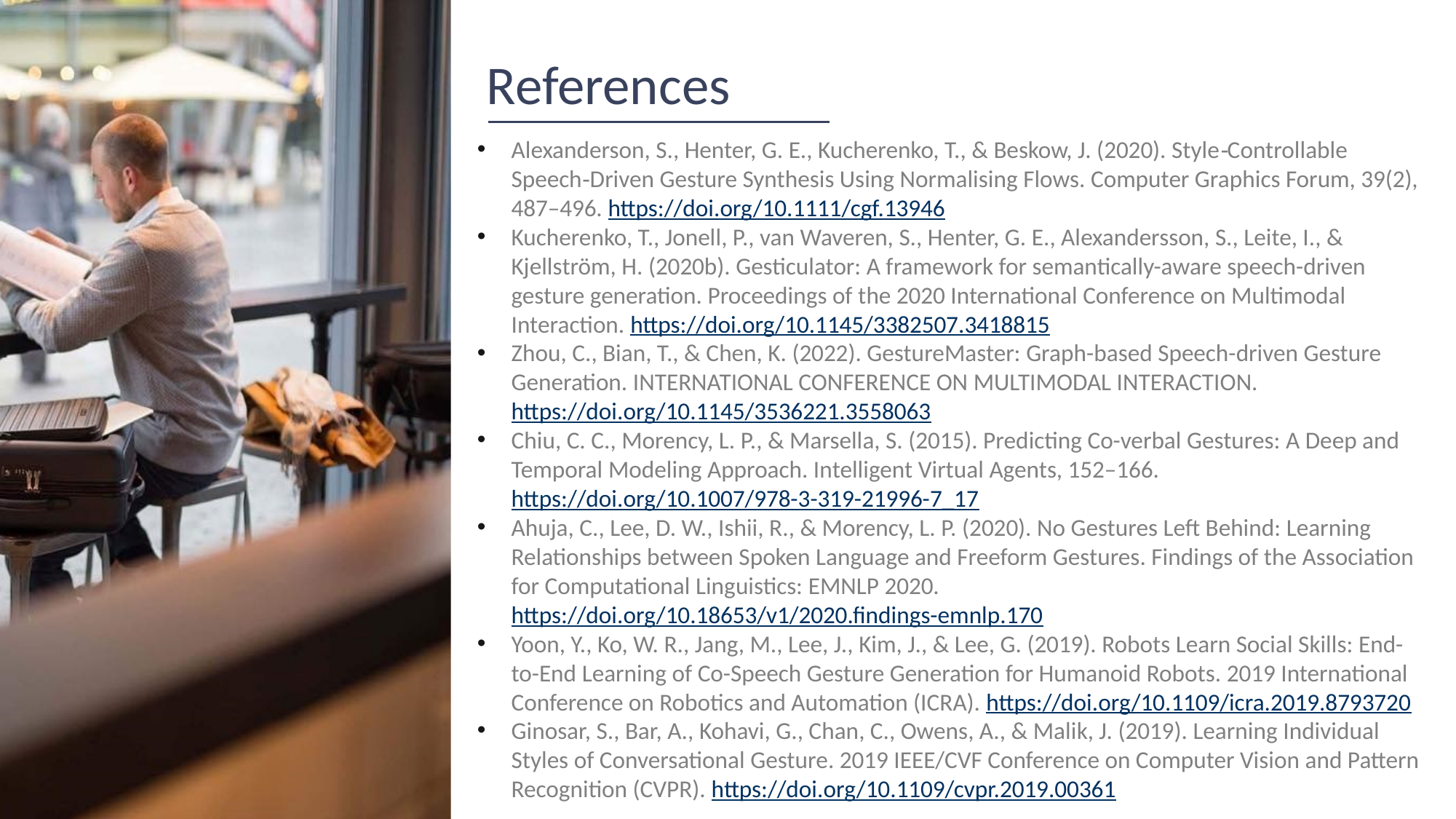

References
Alexanderson, S., Henter, G. E., Kucherenko, T., & Beskow, J. (2020). Style‐Controllable Speech‐Driven Gesture Synthesis Using Normalising Flows. Computer Graphics Forum, 39(2), 487–496. https://doi.org/10.1111/cgf.13946
Kucherenko, T., Jonell, P., van Waveren, S., Henter, G. E., Alexandersson, S., Leite, I., & Kjellström, H. (2020b). Gesticulator: A framework for semantically-aware speech-driven gesture generation. Proceedings of the 2020 International Conference on Multimodal Interaction. https://doi.org/10.1145/3382507.3418815
Zhou, C., Bian, T., & Chen, K. (2022). GestureMaster: Graph-based Speech-driven Gesture Generation. INTERNATIONAL CONFERENCE ON MULTIMODAL INTERACTION. https://doi.org/10.1145/3536221.3558063
Chiu, C. C., Morency, L. P., & Marsella, S. (2015). Predicting Co-verbal Gestures: A Deep and Temporal Modeling Approach. Intelligent Virtual Agents, 152–166. https://doi.org/10.1007/978-3-319-21996-7_17
Ahuja, C., Lee, D. W., Ishii, R., & Morency, L. P. (2020). No Gestures Left Behind: Learning Relationships between Spoken Language and Freeform Gestures. Findings of the Association for Computational Linguistics: EMNLP 2020. https://doi.org/10.18653/v1/2020.findings-emnlp.170
Yoon, Y., Ko, W. R., Jang, M., Lee, J., Kim, J., & Lee, G. (2019). Robots Learn Social Skills: End-to-End Learning of Co-Speech Gesture Generation for Humanoid Robots. 2019 International Conference on Robotics and Automation (ICRA). https://doi.org/10.1109/icra.2019.8793720
Ginosar, S., Bar, A., Kohavi, G., Chan, C., Owens, A., & Malik, J. (2019). Learning Individual Styles of Conversational Gesture. 2019 IEEE/CVF Conference on Computer Vision and Pattern Recognition (CVPR). https://doi.org/10.1109/cvpr.2019.00361